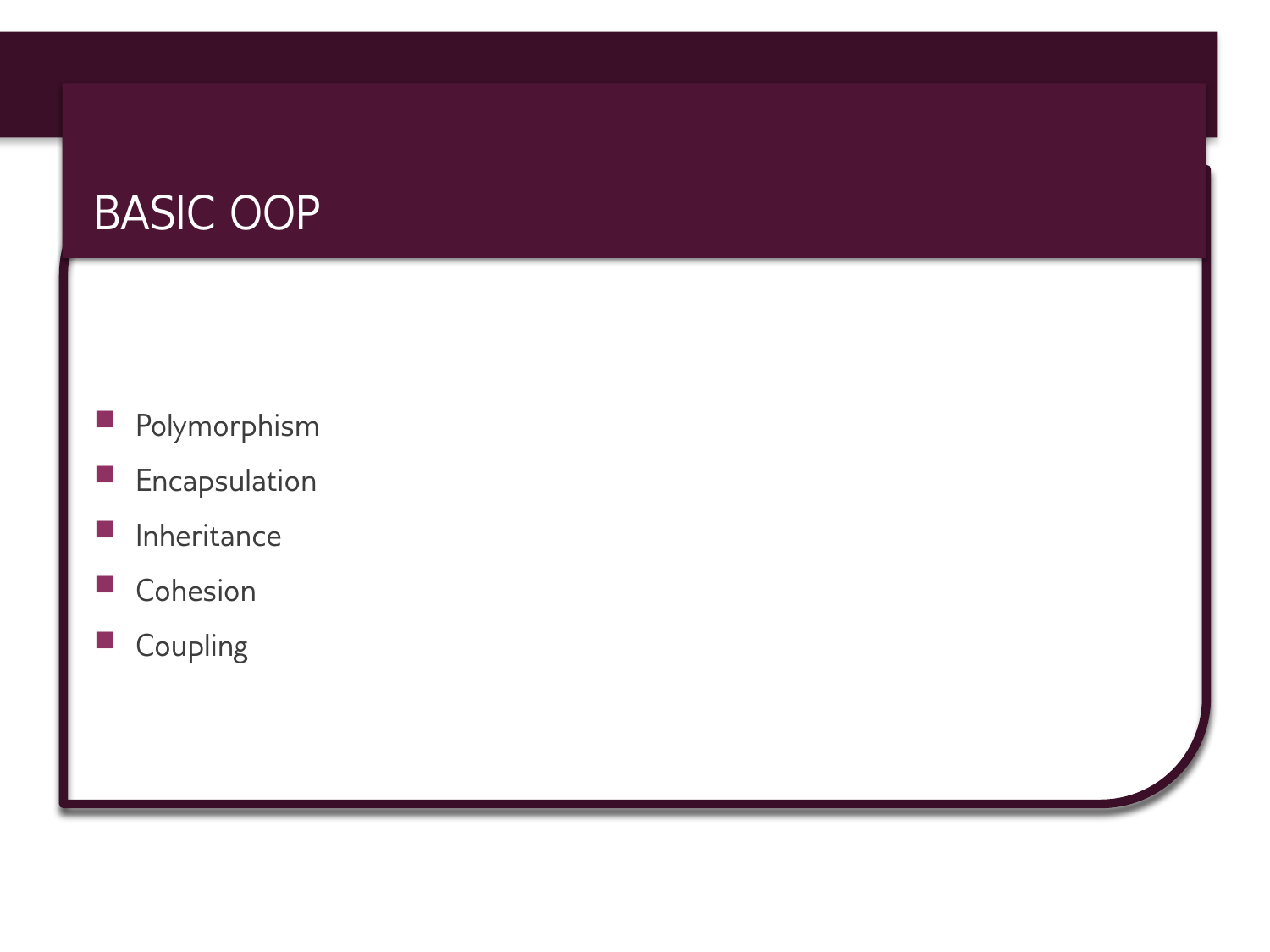

# Basic OOP
Polymorphism
Encapsulation
Inheritance
Cohesion
Coupling